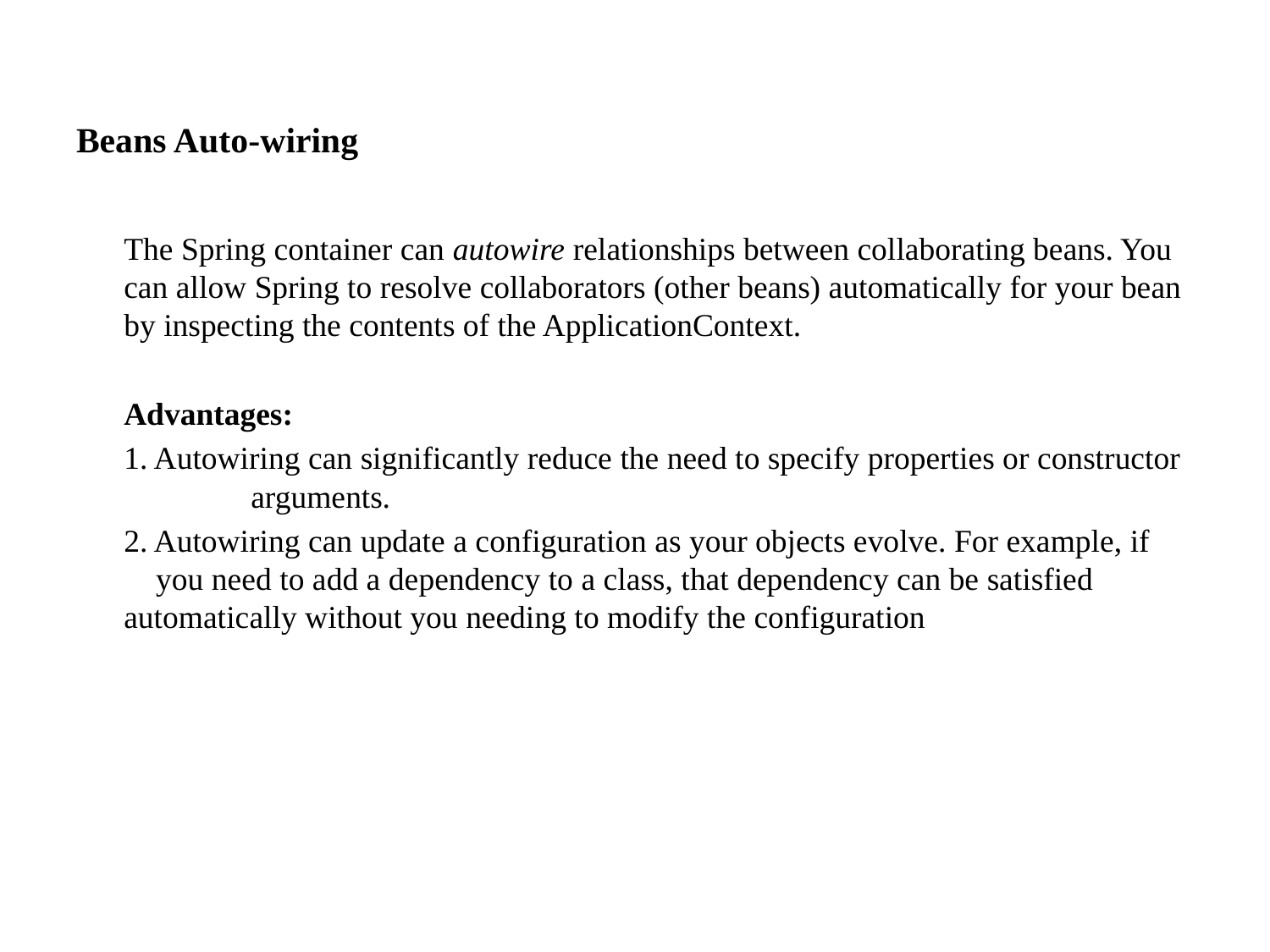

# Beans Auto-wiring
	The Spring container can autowire relationships between collaborating beans. You can allow Spring to resolve collaborators (other beans) automatically for your bean by inspecting the contents of the ApplicationContext.

	Advantages:
	1. Autowiring can significantly reduce the need to specify properties or constructor             	arguments.
	2. Autowiring can update a configuration as your objects evolve. For example, if          you need to add a dependency to a class, that dependency can be satisfied automatically without you needing to modify the configuration